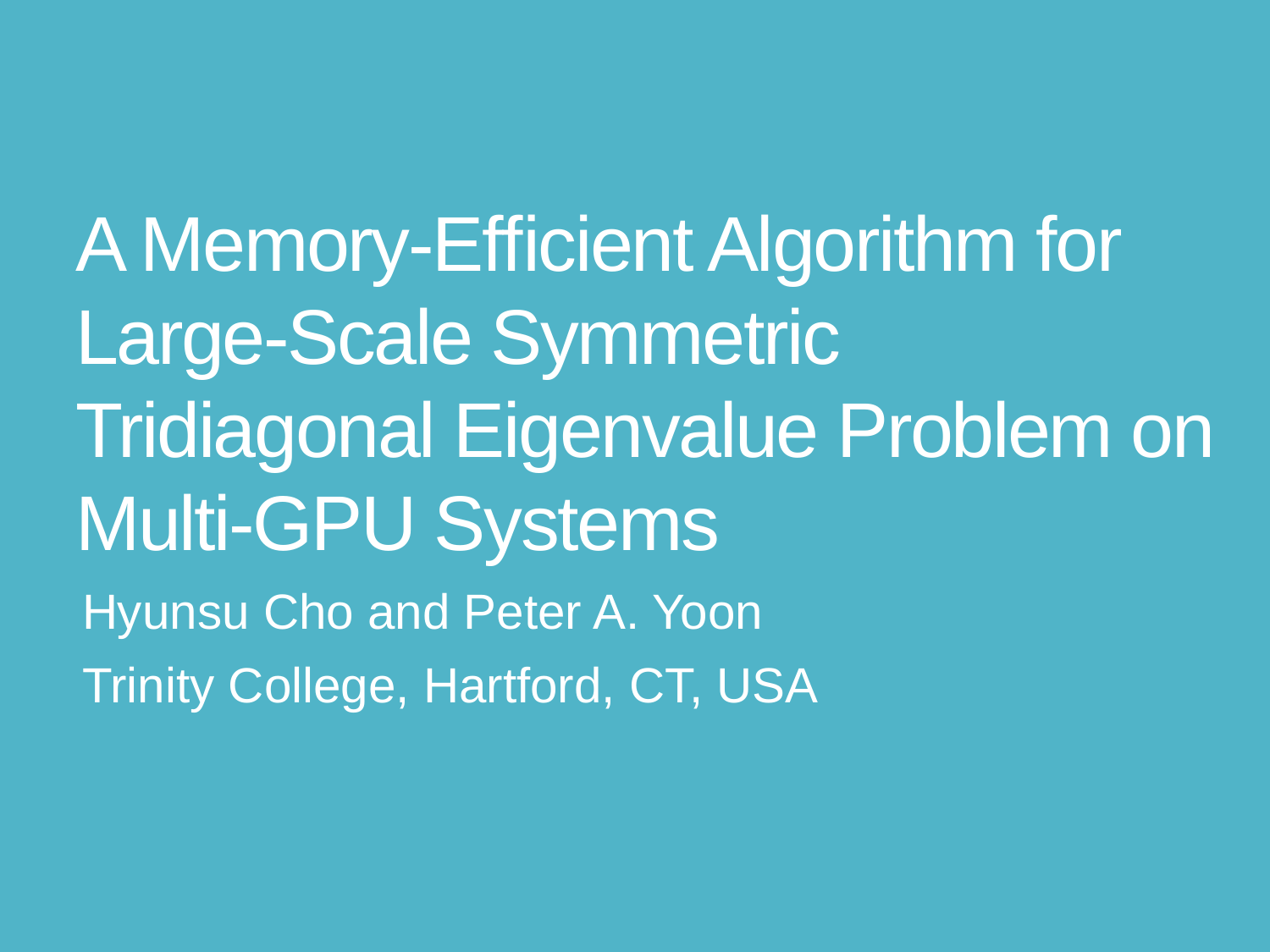

# A Memory-Efﬁcient Algorithm for Large-Scale Symmetric Tridiagonal Eigenvalue Problem on Multi-GPU Systems
Hyunsu Cho and Peter A. Yoon
Trinity College, Hartford, CT, USA